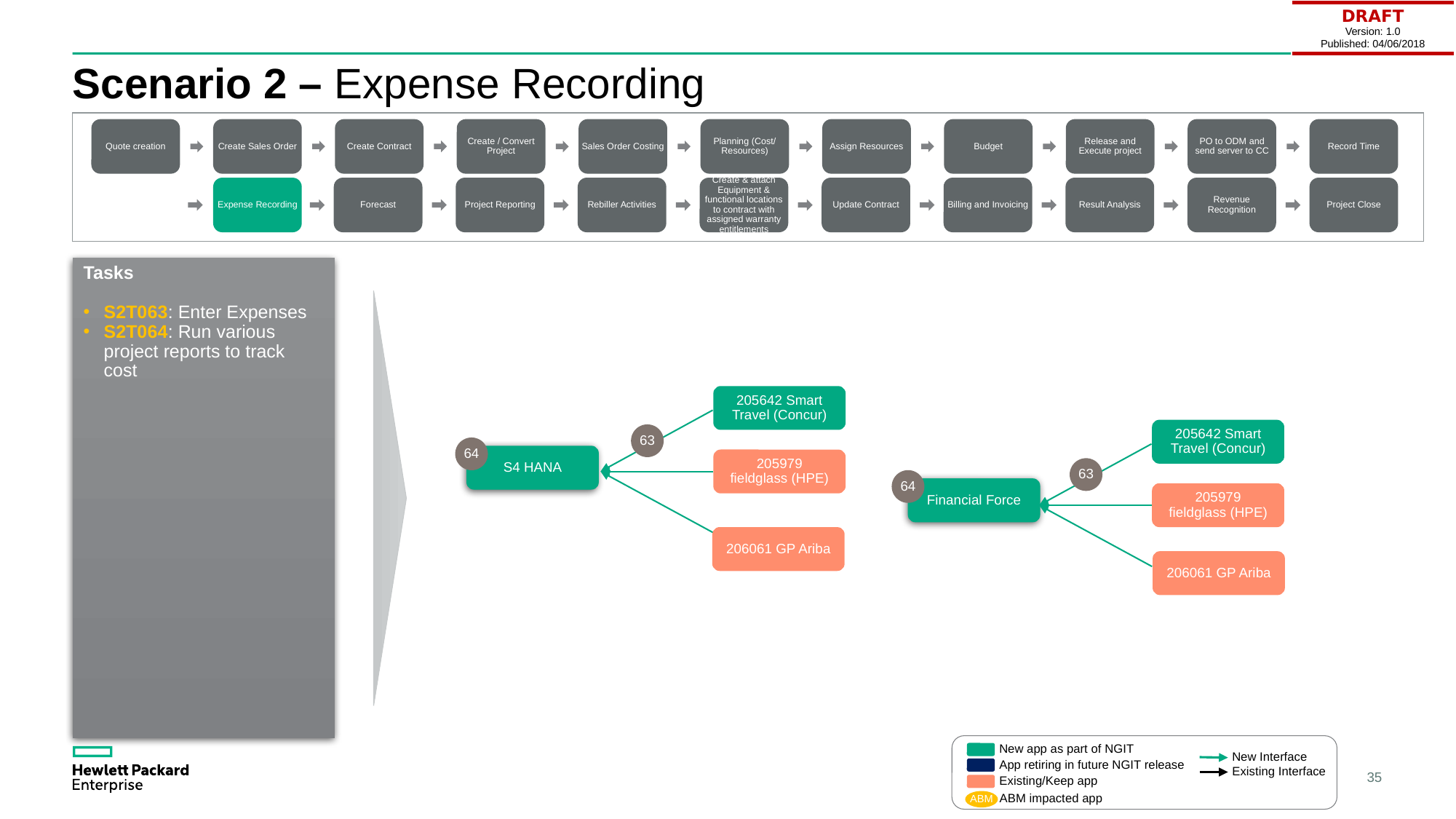

| DRAFT Version: 1.0 Published: 04/06/2018 |
| --- |
# Scenario 2 – Expense Recording

Quote creation
Create Sales Order
Create Contract
Create / Convert Project
Sales Order Costing
Planning (Cost/ Resources)
Assign Resources
Budget
Release and Execute project
PO to ODM and send server to CC
Record Time

Expense Recording
Forecast
Project Reporting
Rebiller Activities
Create & attach Equipment & functional locations to contract with assigned warranty entitlements
Update Contract
Billing and Invoicing
Result Analysis
Revenue Recognition
Project Close

Tasks

S2T063: Enter Expenses
S2T064: Run various project reports to track cost
205642 Smart Travel (Concur)
205642 Smart Travel (Concur)
63
64
S4 HANA
205979 fieldglass (HPE)
63
64
Financial Force

205979 fieldglass (HPE)
206061 GP Ariba
206061 GP Ariba

New app as part of NGIT

New Interface
App retiring in future NGIT release

Existing Interface
Existing/Keep app

ABM impacted app
ABM
35